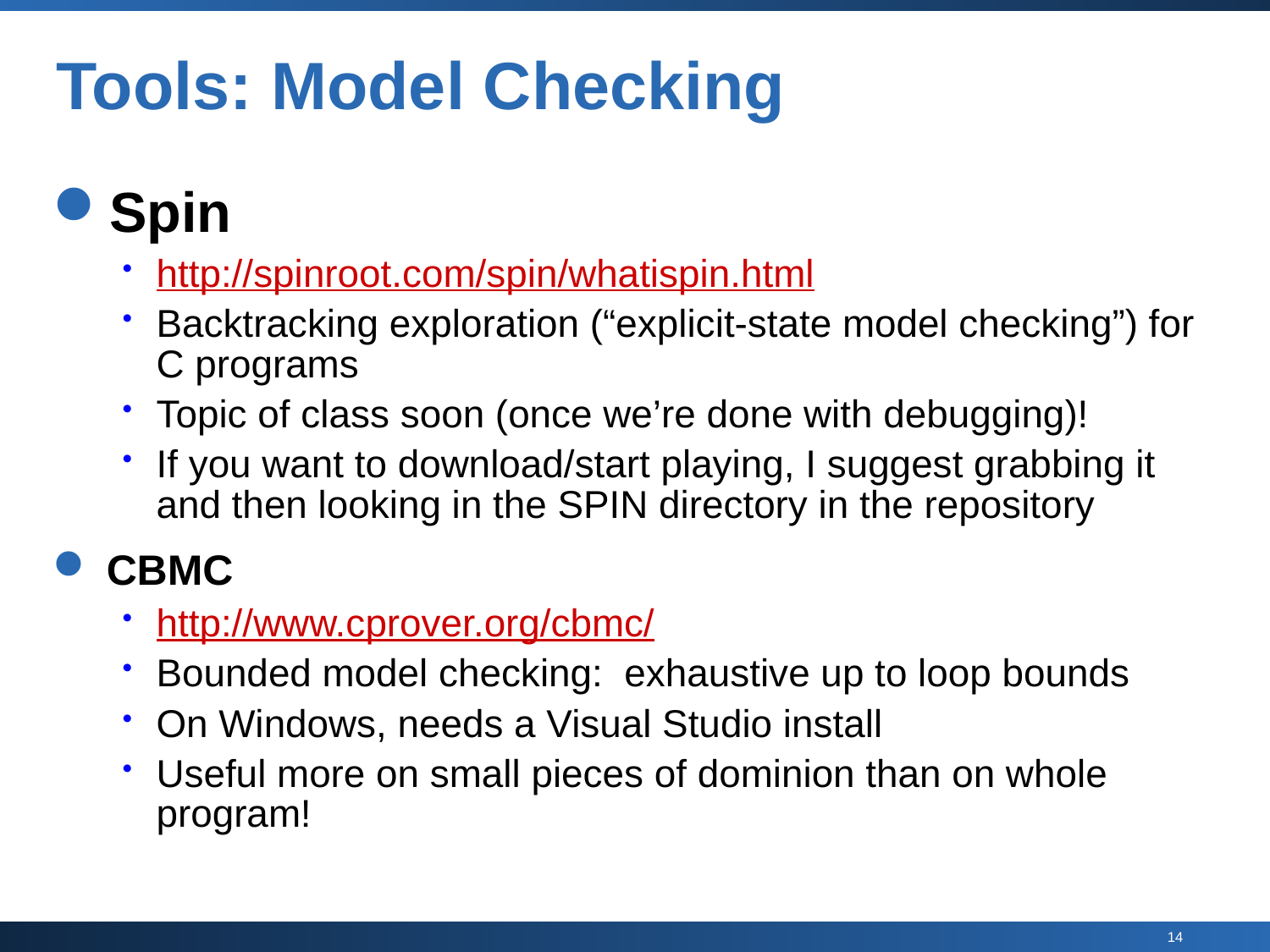

# Tools: Model Checking
Spin
http://spinroot.com/spin/whatispin.html
Backtracking exploration (“explicit-state model checking”) for C programs
Topic of class soon (once we’re done with debugging)!
If you want to download/start playing, I suggest grabbing it and then looking in the SPIN directory in the repository
CBMC
http://www.cprover.org/cbmc/
Bounded model checking:  exhaustive up to loop bounds
On Windows, needs a Visual Studio install
Useful more on small pieces of dominion than on whole program!